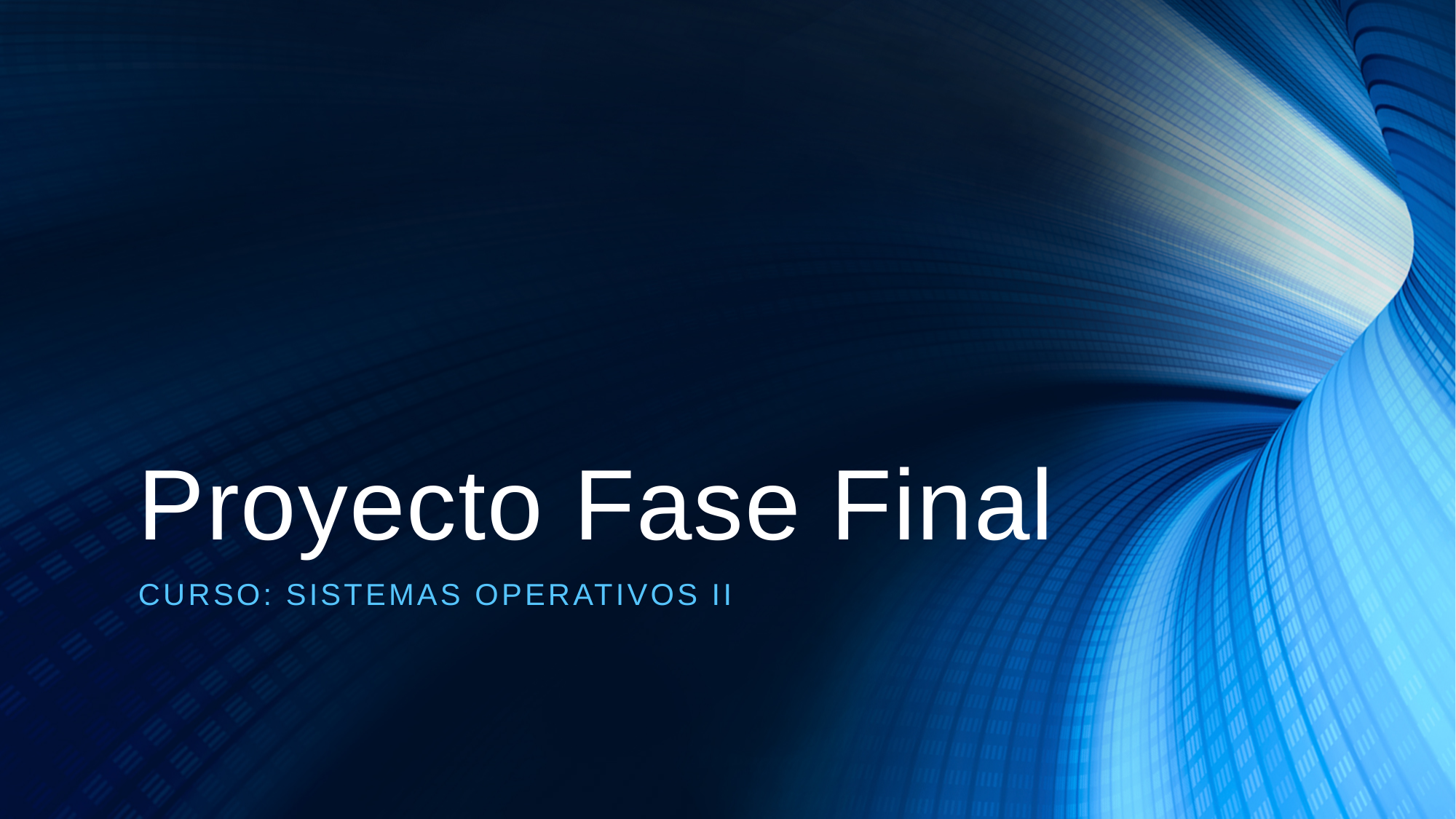

# Proyecto Fase Final
Curso: Sistemas operativos II